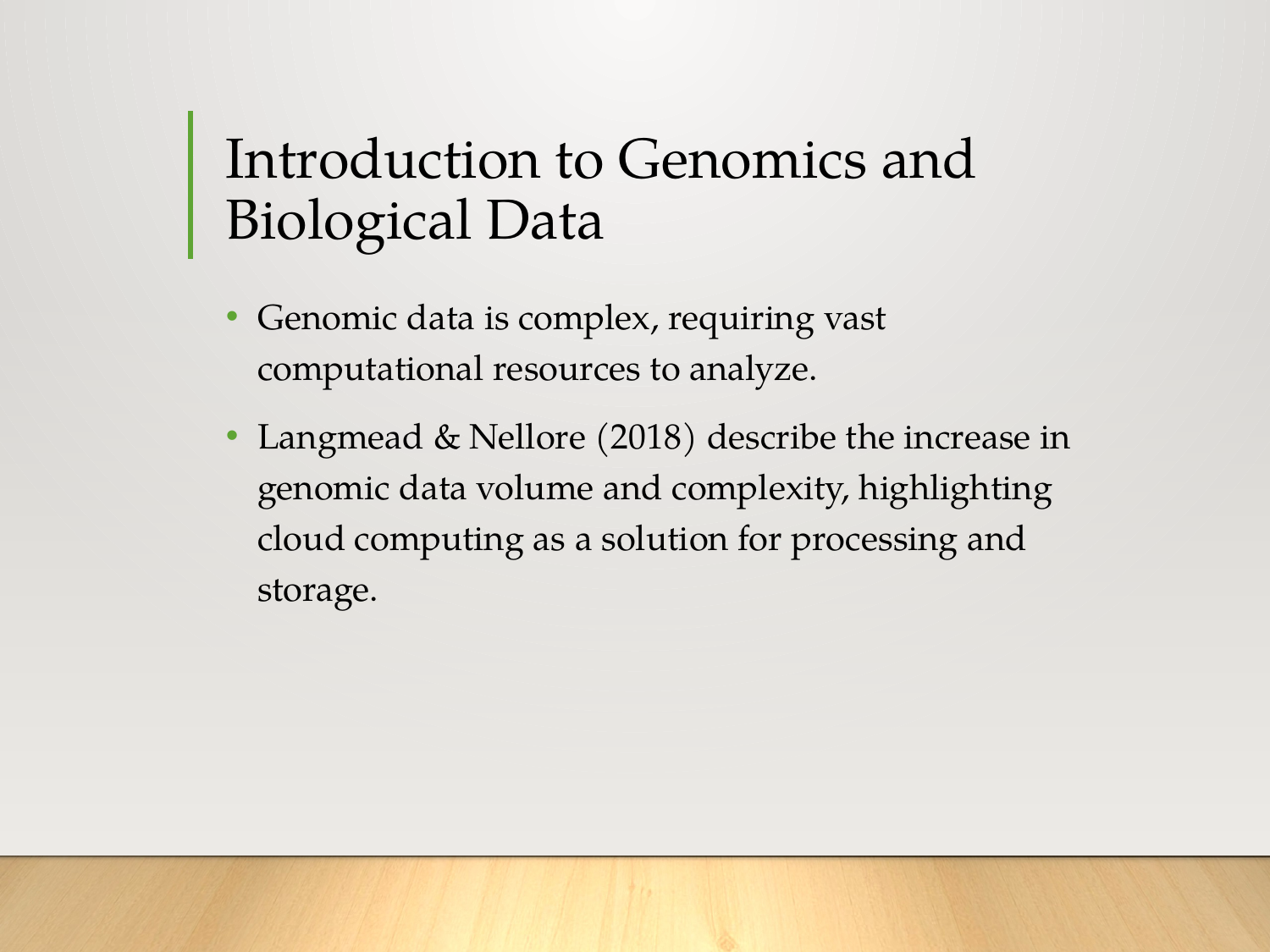

# Introduction to Genomics and Biological Data
Genomic data is complex, requiring vast computational resources to analyze.
Langmead & Nellore (2018) describe the increase in genomic data volume and complexity, highlighting cloud computing as a solution for processing and storage.